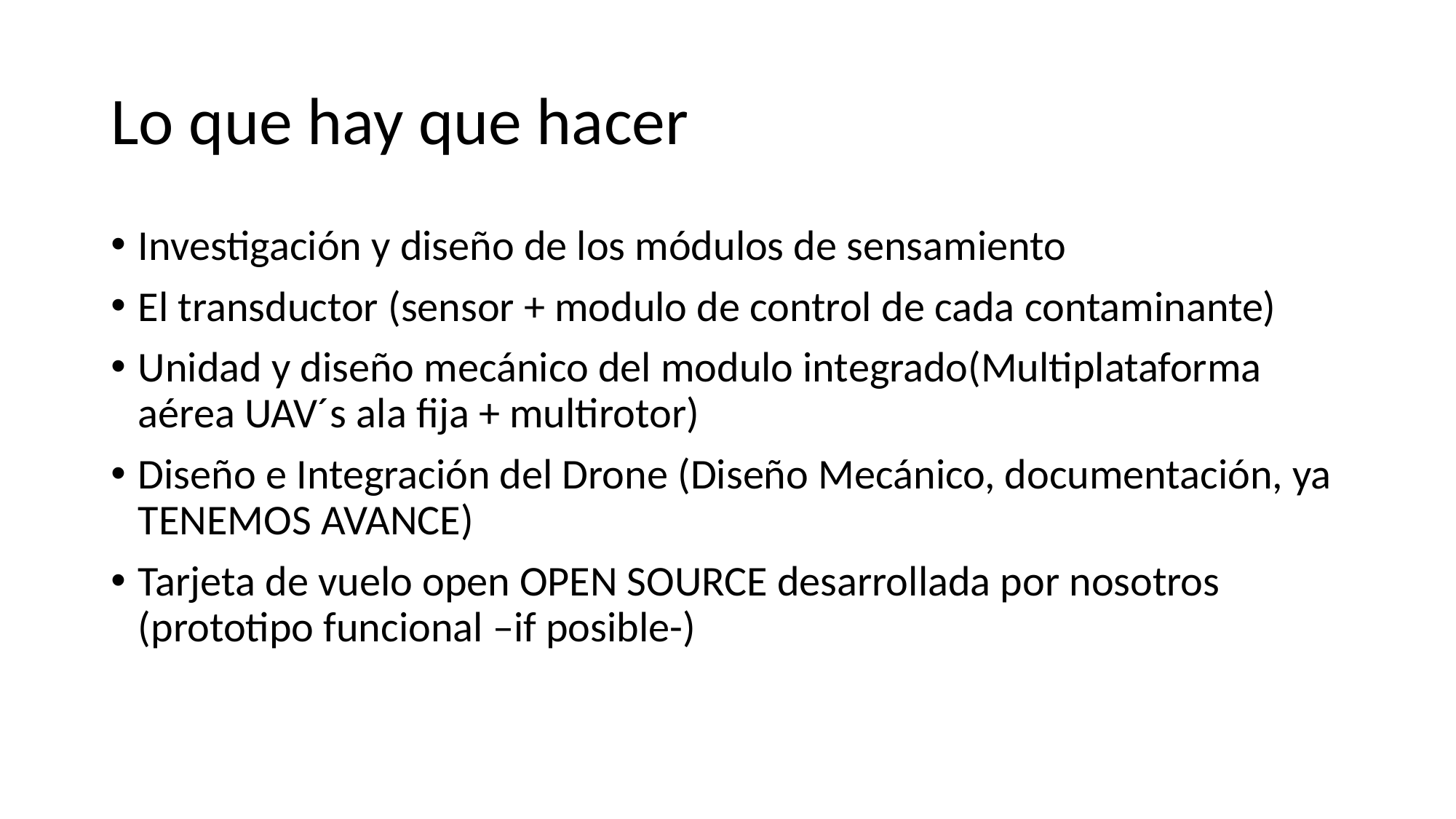

# Lo que hay que hacer
Investigación y diseño de los módulos de sensamiento
El transductor (sensor + modulo de control de cada contaminante)
Unidad y diseño mecánico del modulo integrado(Multiplataforma aérea UAV´s ala fija + multirotor)
Diseño e Integración del Drone (Diseño Mecánico, documentación, ya TENEMOS AVANCE)
Tarjeta de vuelo open OPEN SOURCE desarrollada por nosotros (prototipo funcional –if posible-)